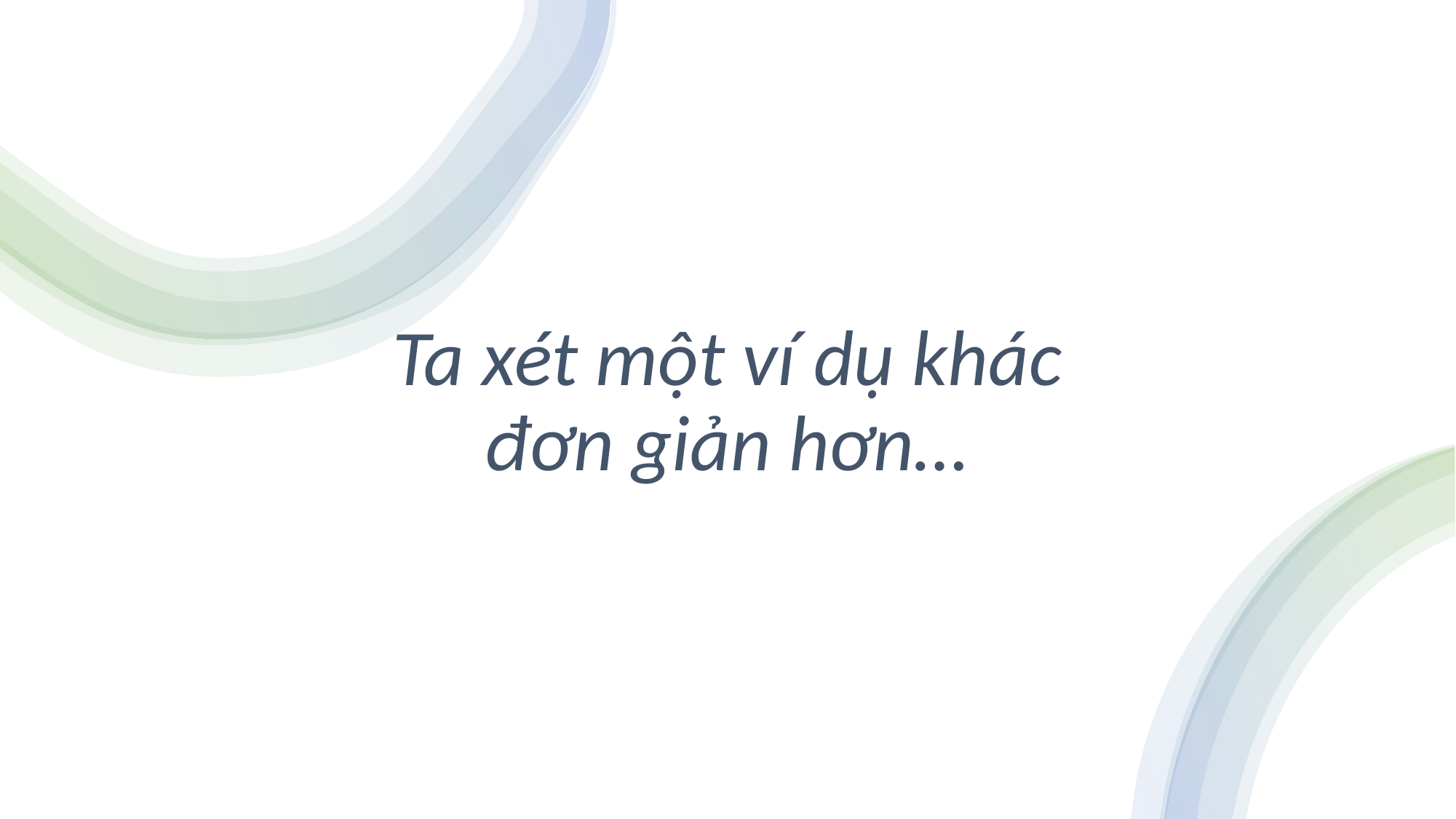

Ta xét một ví dụ khác đơn giản hơn…

© 2023 Đào Xuân Hoàng Tuấn (Salmon)
8